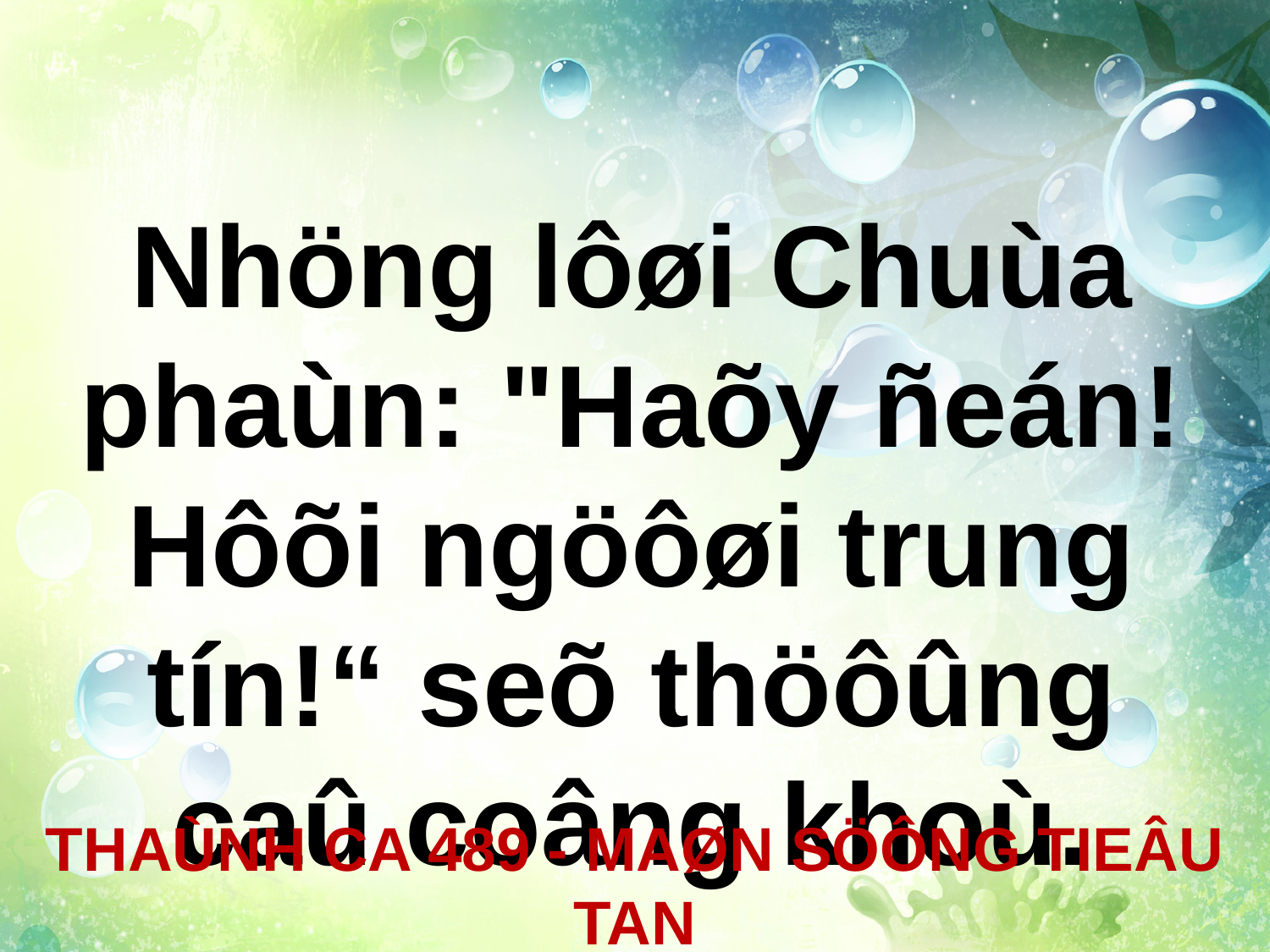

Nhöng lôøi Chuùa phaùn: "Haõy ñeán! Hôõi ngöôøi trung tín!“ seõ thöôûng caû coâng khoù.
THAÙNH CA 489 - MAØN SÖÔNG TIEÂU TAN